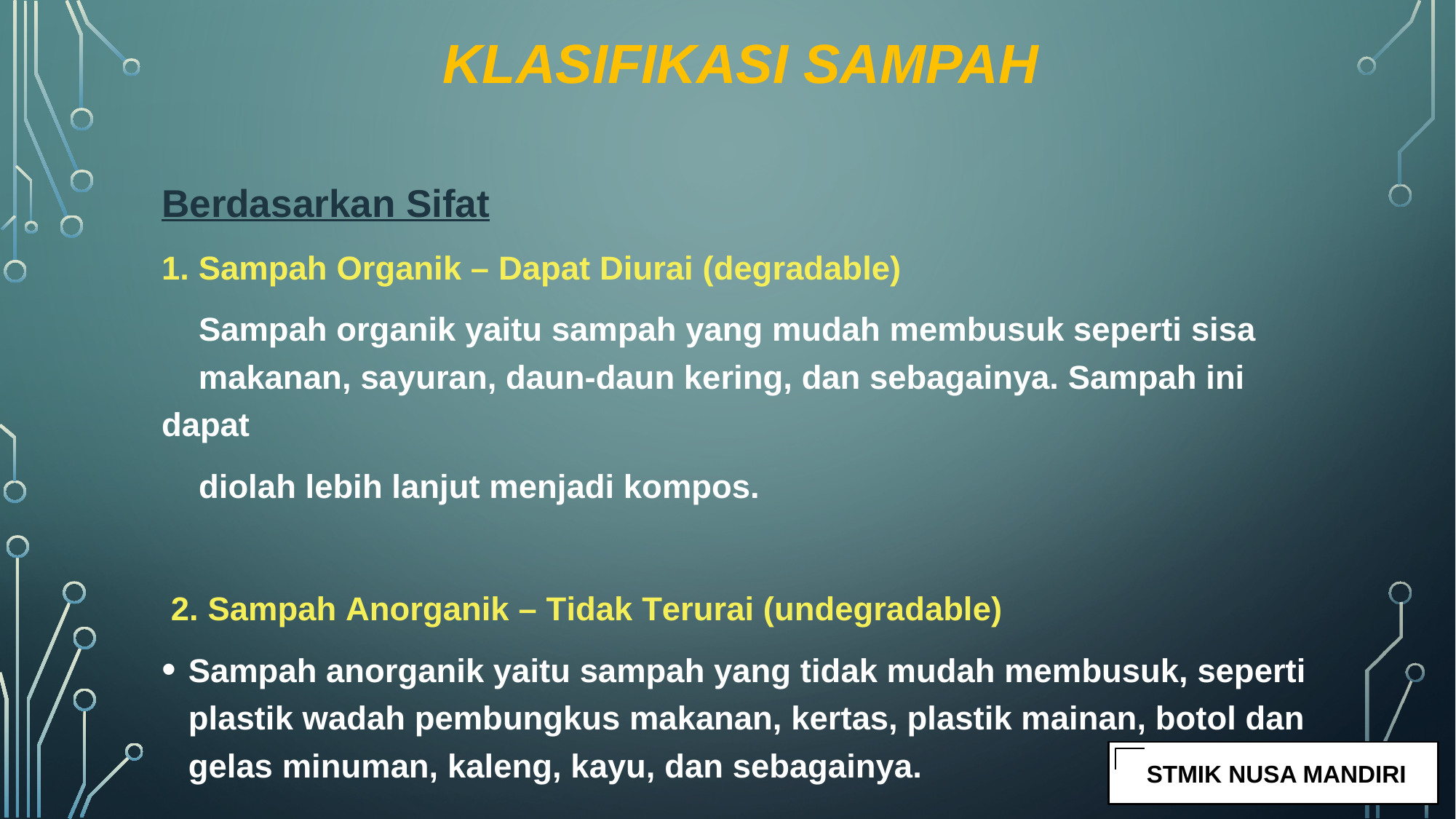

KLASIFIKASI SAMPAH

Berdasarkan Sifat
1. Sampah Organik – Dapat Diurai (degradable)
    Sampah organik yaitu sampah yang mudah membusuk seperti sisa
    makanan, sayuran, daun-daun kering, dan sebagainya. Sampah ini dapat
    diolah lebih lanjut menjadi kompos.

 2. Sampah Anorganik – Tidak Terurai (undegradable)
Sampah anorganik yaitu sampah yang tidak mudah membusuk, seperti plastik wadah pembungkus makanan, kertas, plastik mainan, botol dan gelas minuman, kaleng, kayu, dan sebagainya.

 STMIK NUSA MANDIRI